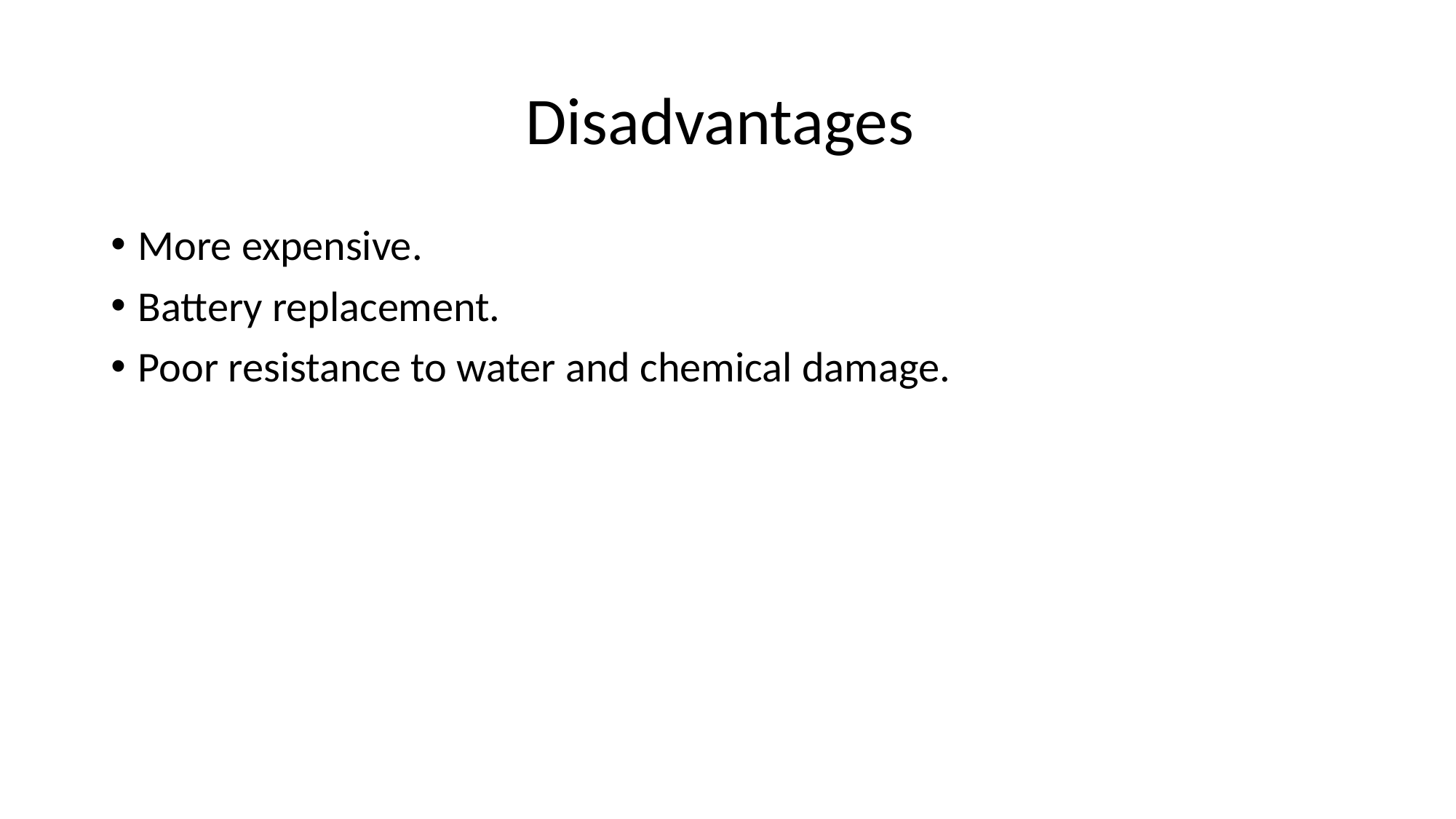

# Disadvantages
More expensive.
Battery replacement.
Poor resistance to water and chemical damage.